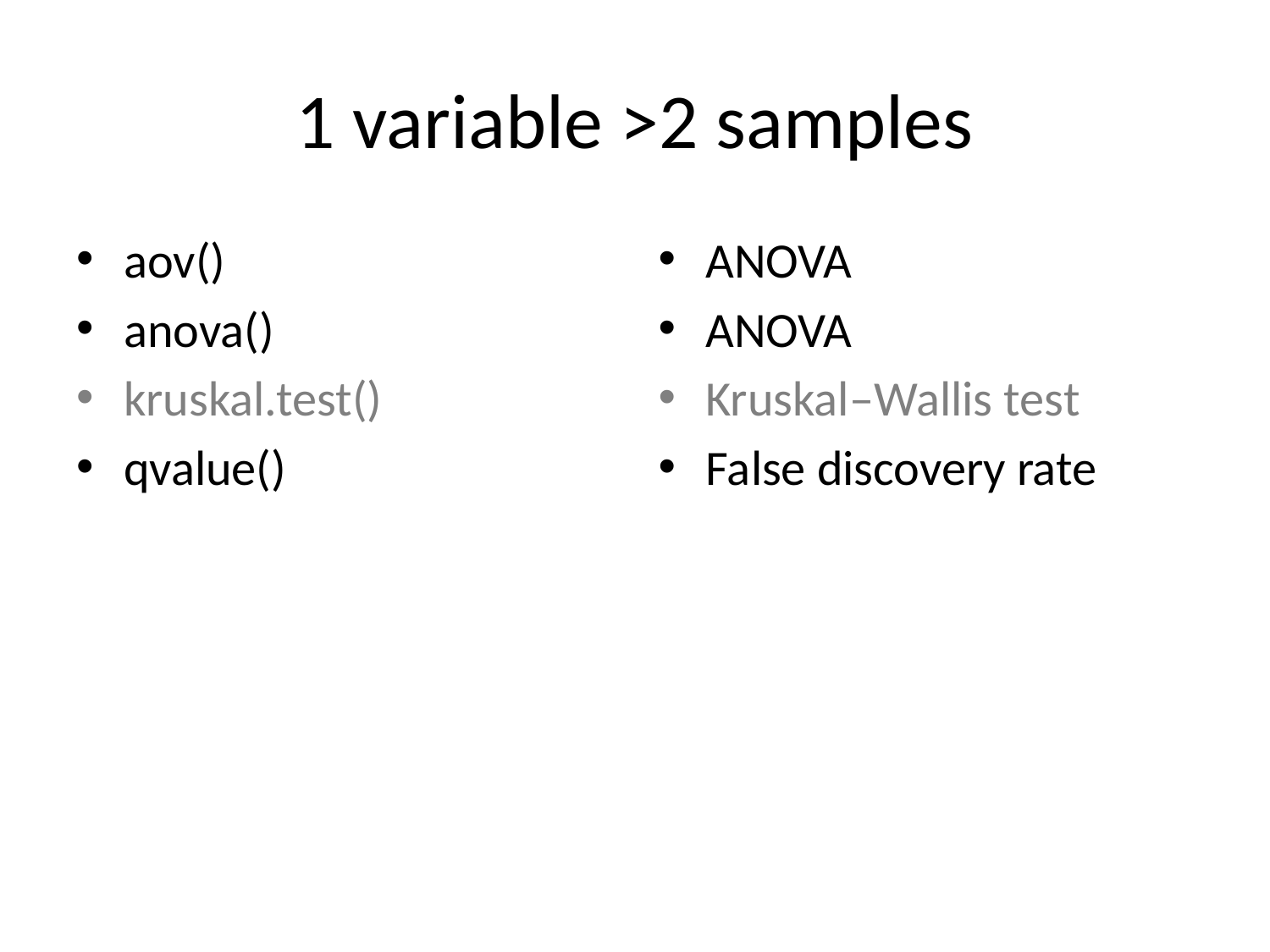

# 1 variable >2 samples
aov()
anova()
kruskal.test()
qvalue()
ANOVA
ANOVA
Kruskal–Wallis test
False discovery rate